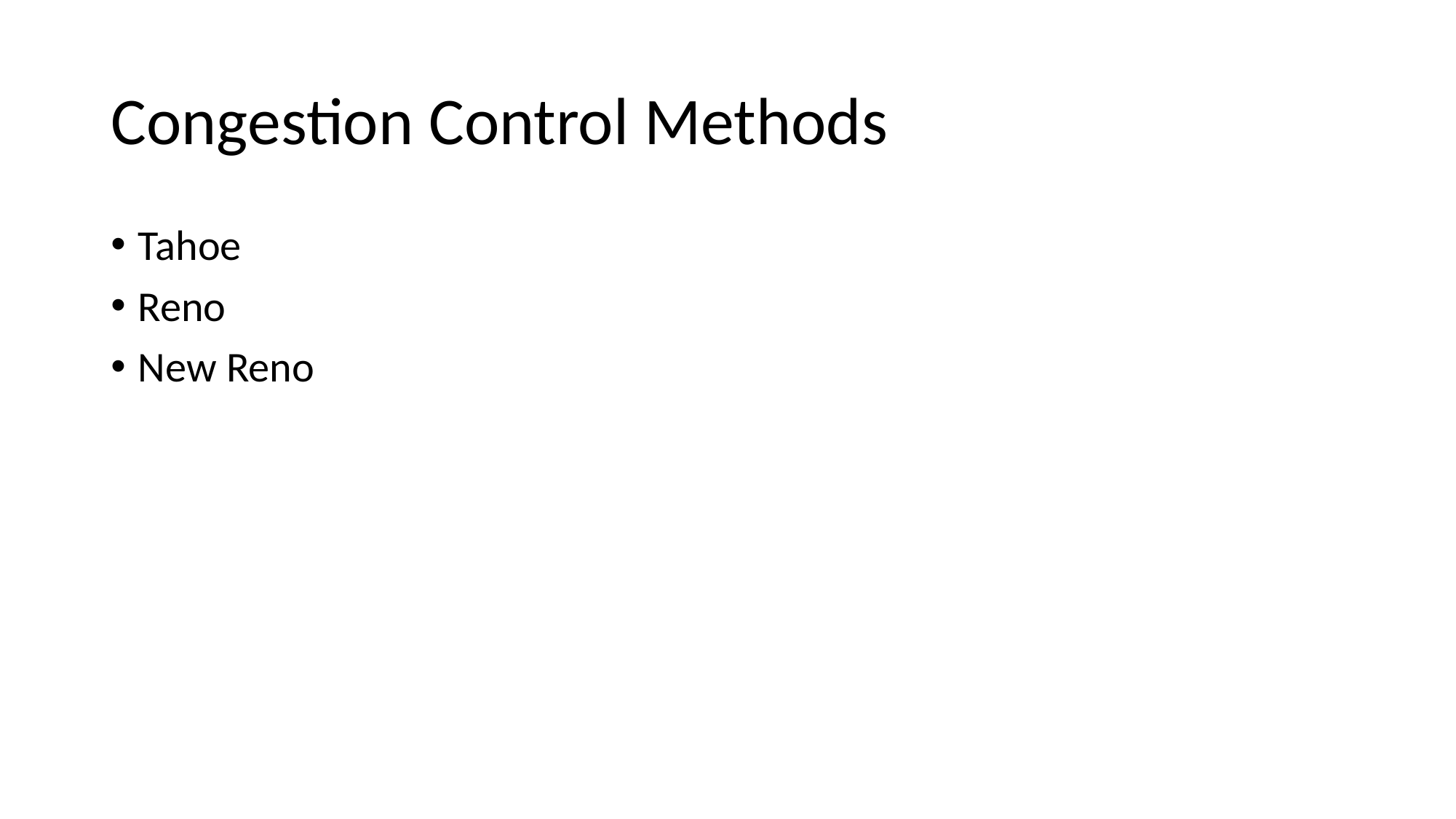

# Congestion Control Methods
Tahoe
Reno
New Reno